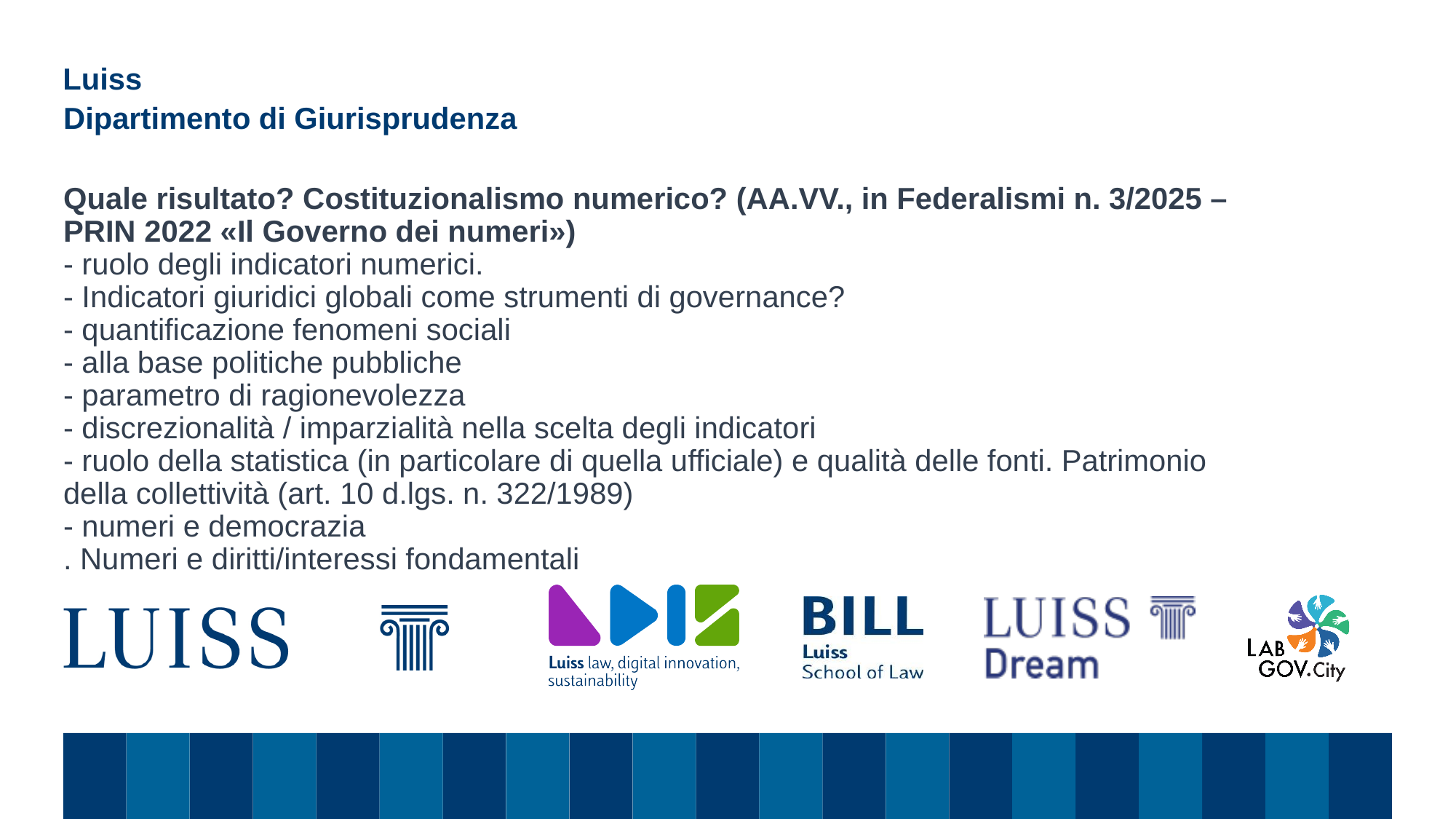

Dipartimento di Giurisprudenza
# Quale risultato? Costituzionalismo numerico? (AA.VV., in Federalismi n. 3/2025 – PRIN 2022 «Il Governo dei numeri») - ruolo degli indicatori numerici. - Indicatori giuridici globali come strumenti di governance? - quantificazione fenomeni sociali - alla base politiche pubbliche - parametro di ragionevolezza - discrezionalità / imparzialità nella scelta degli indicatori - ruolo della statistica (in particolare di quella ufficiale) e qualità delle fonti. Patrimonio della collettività (art. 10 d.lgs. n. 322/1989) - numeri e democrazia . Numeri e diritti/interessi fondamentali